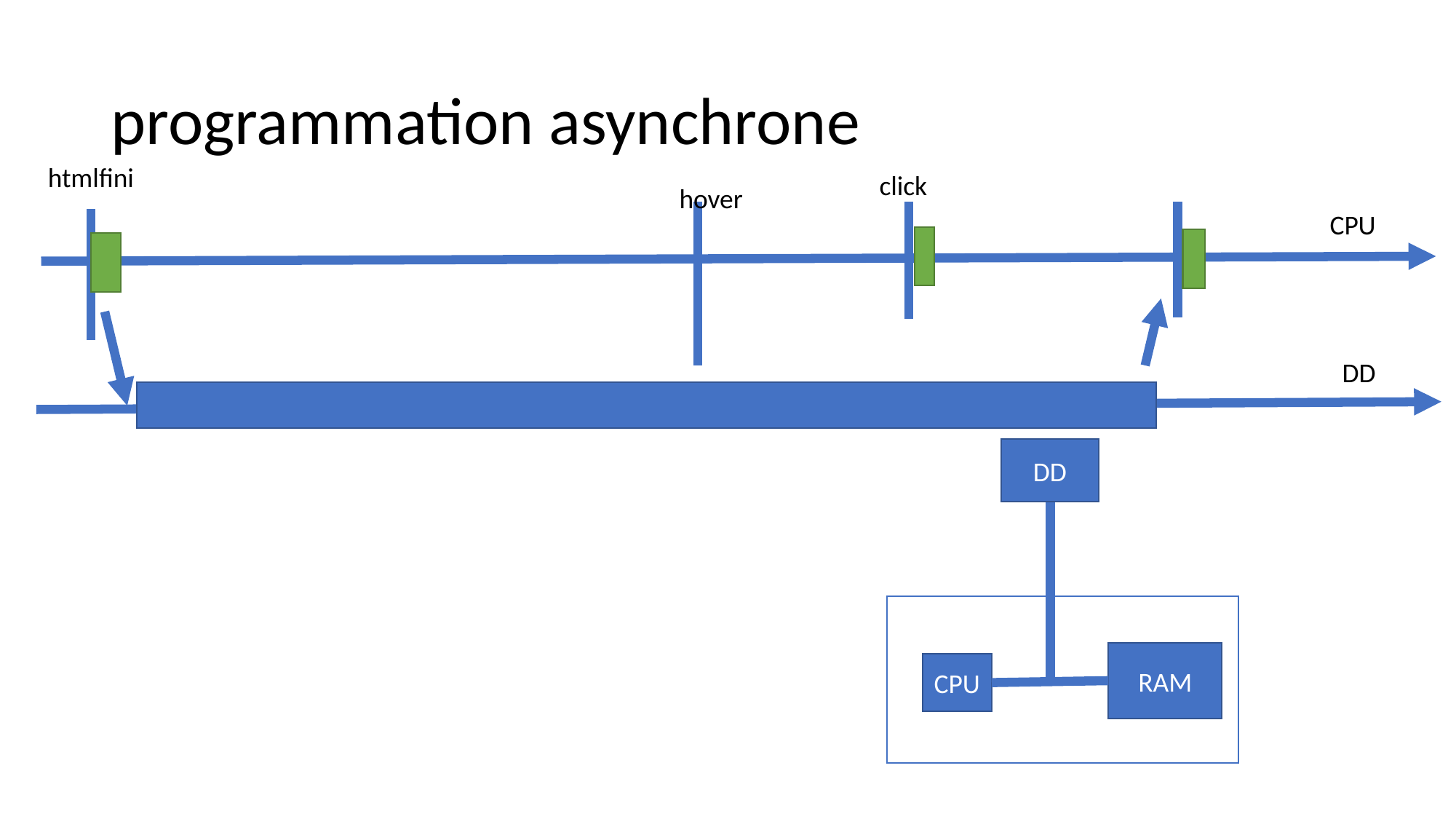

# programmation asynchrone
htmlfini
click
hover
CPU

DD

DD

RAM
CPU